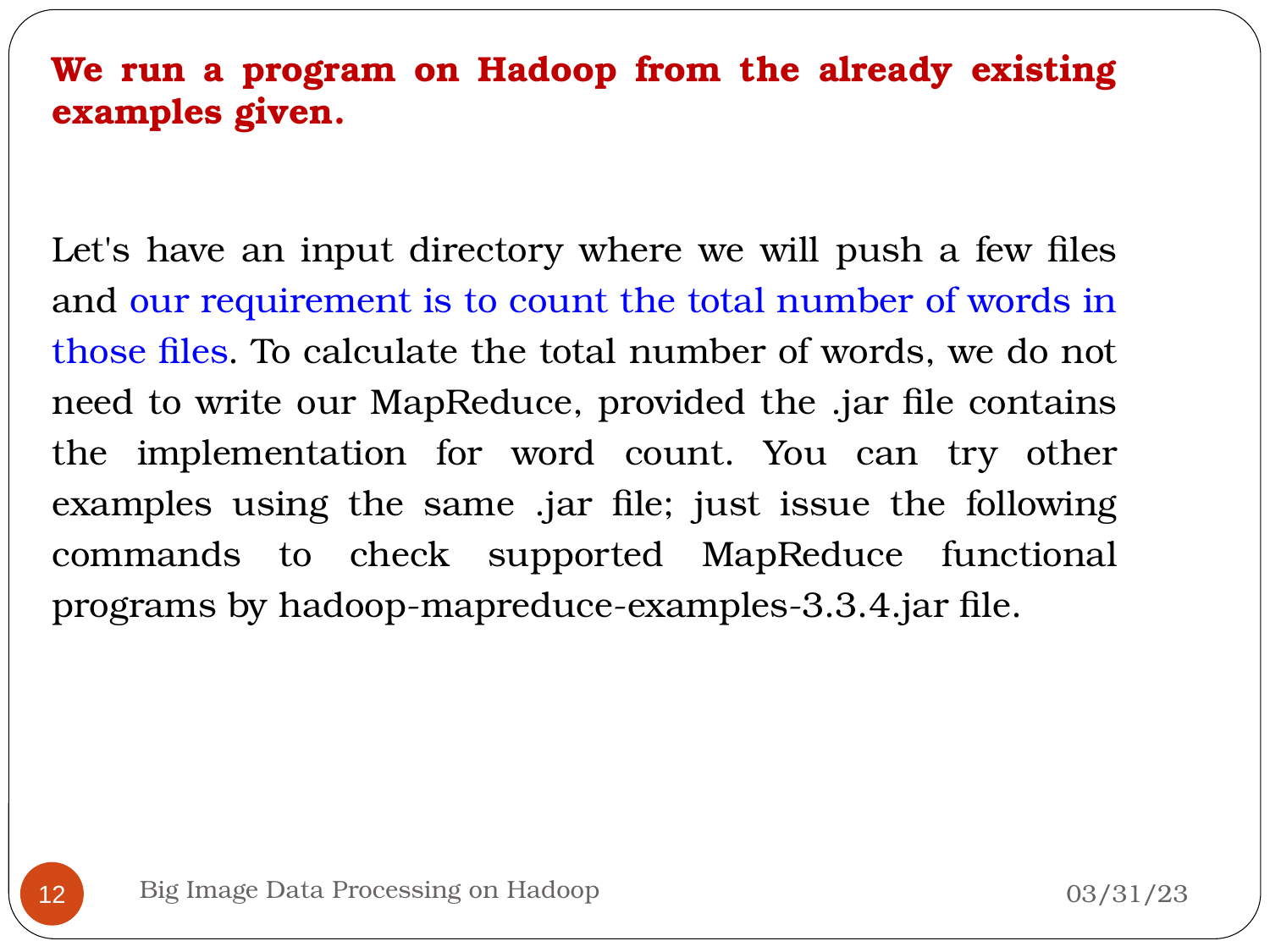

We run a program on Hadoop from the already existing examples given.

Let's have an input directory where we will push a few files and our requirement is to count the total number of words in those files. To calculate the total number of words, we do not need to write our MapReduce, provided the .jar file contains the implementation for word count. You can try other examples using the same .jar file; just issue the following commands to check supported MapReduce functional programs by hadoop-mapreduce-examples-3.3.4.jar file.
Big Image Data Processing on Hadoop
03/31/23
12